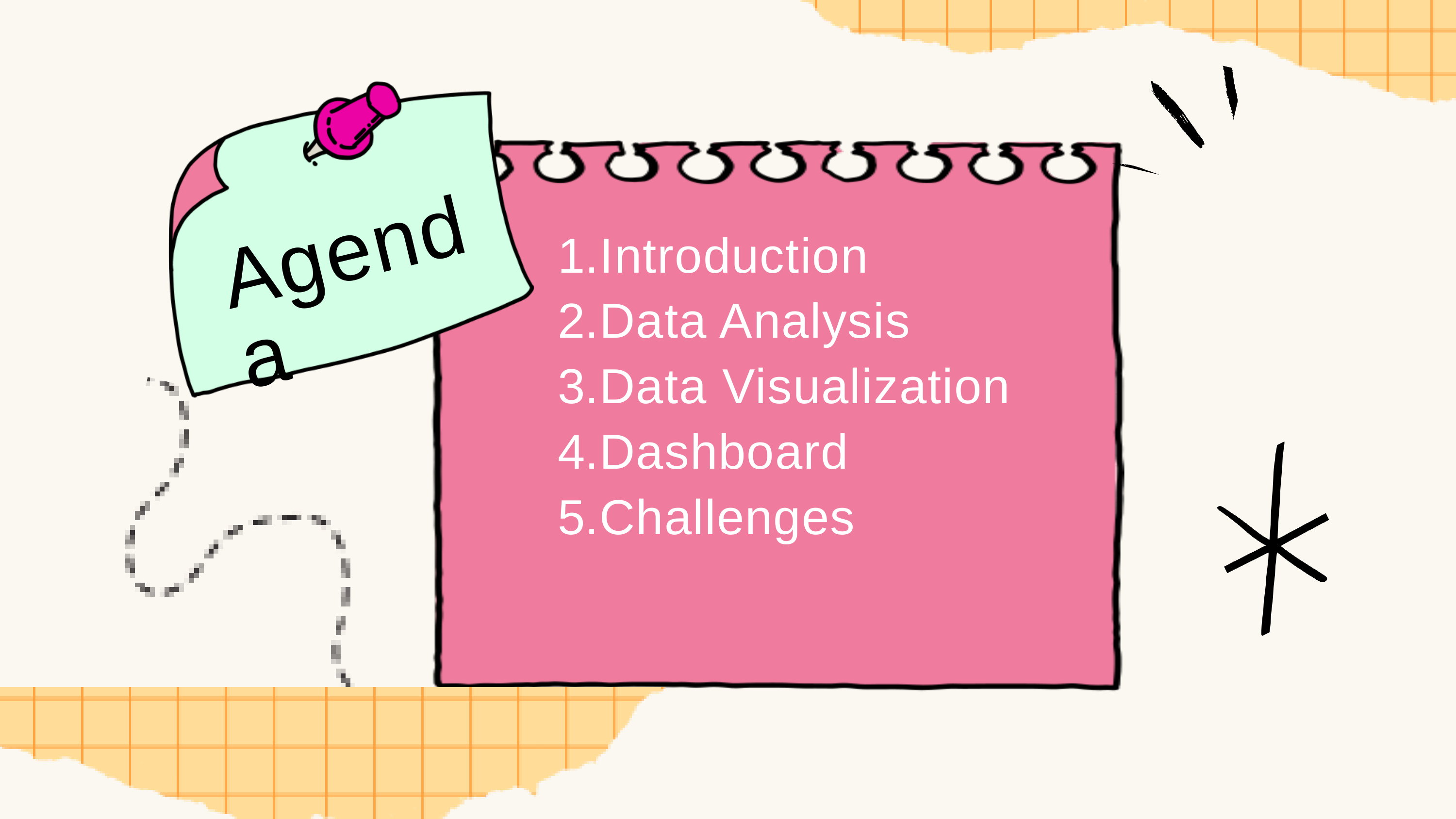

Agenda
Introduction
Data Analysis
Data Visualization
Dashboard
Challenges